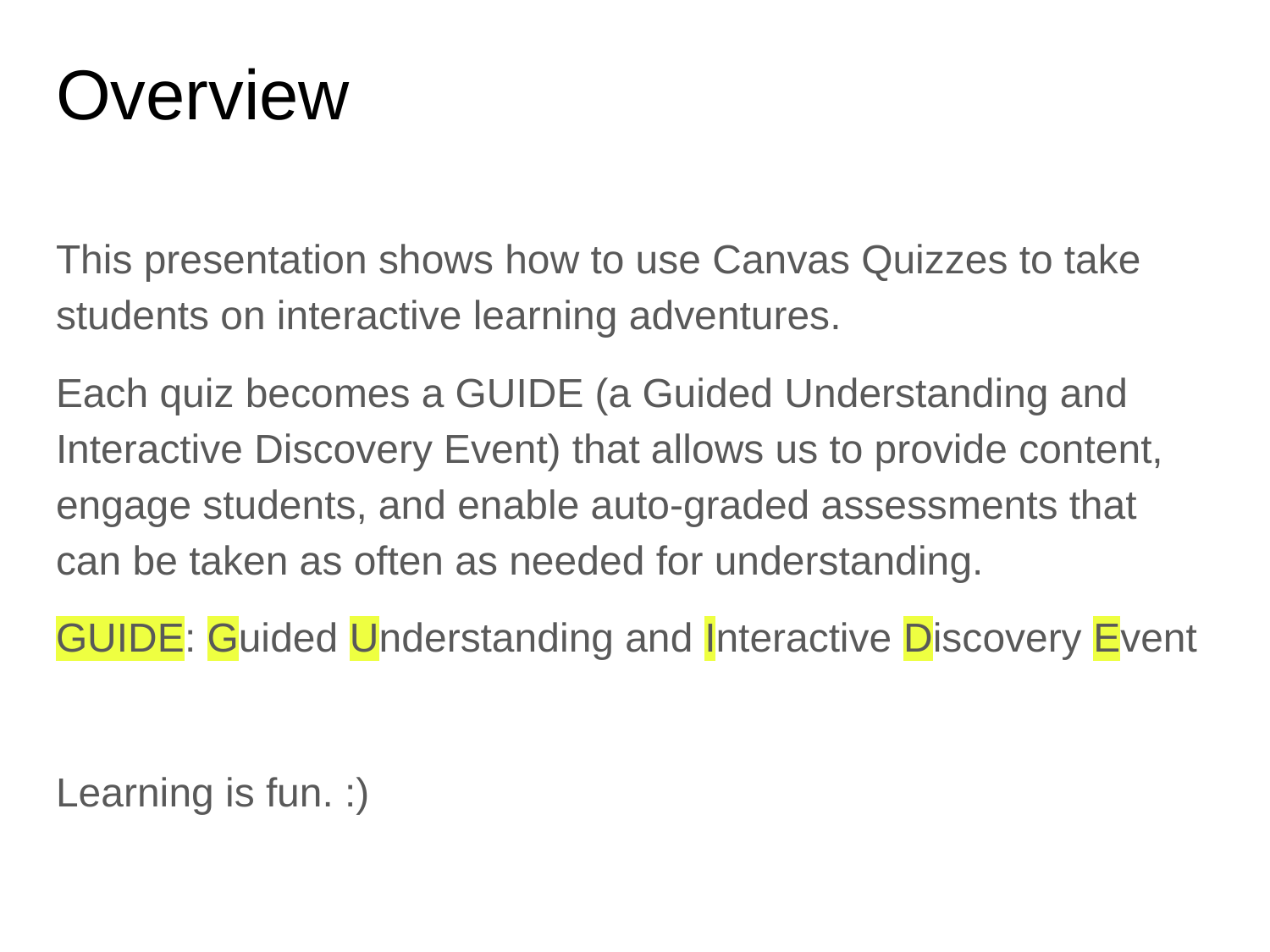

# Overview
This presentation shows how to use Canvas Quizzes to take students on interactive learning adventures.
Each quiz becomes a GUIDE (a Guided Understanding and Interactive Discovery Event) that allows us to provide content, engage students, and enable auto-graded assessments that can be taken as often as needed for understanding.
GUIDE: Guided Understanding and Interactive Discovery Event

Learning is fun. :)